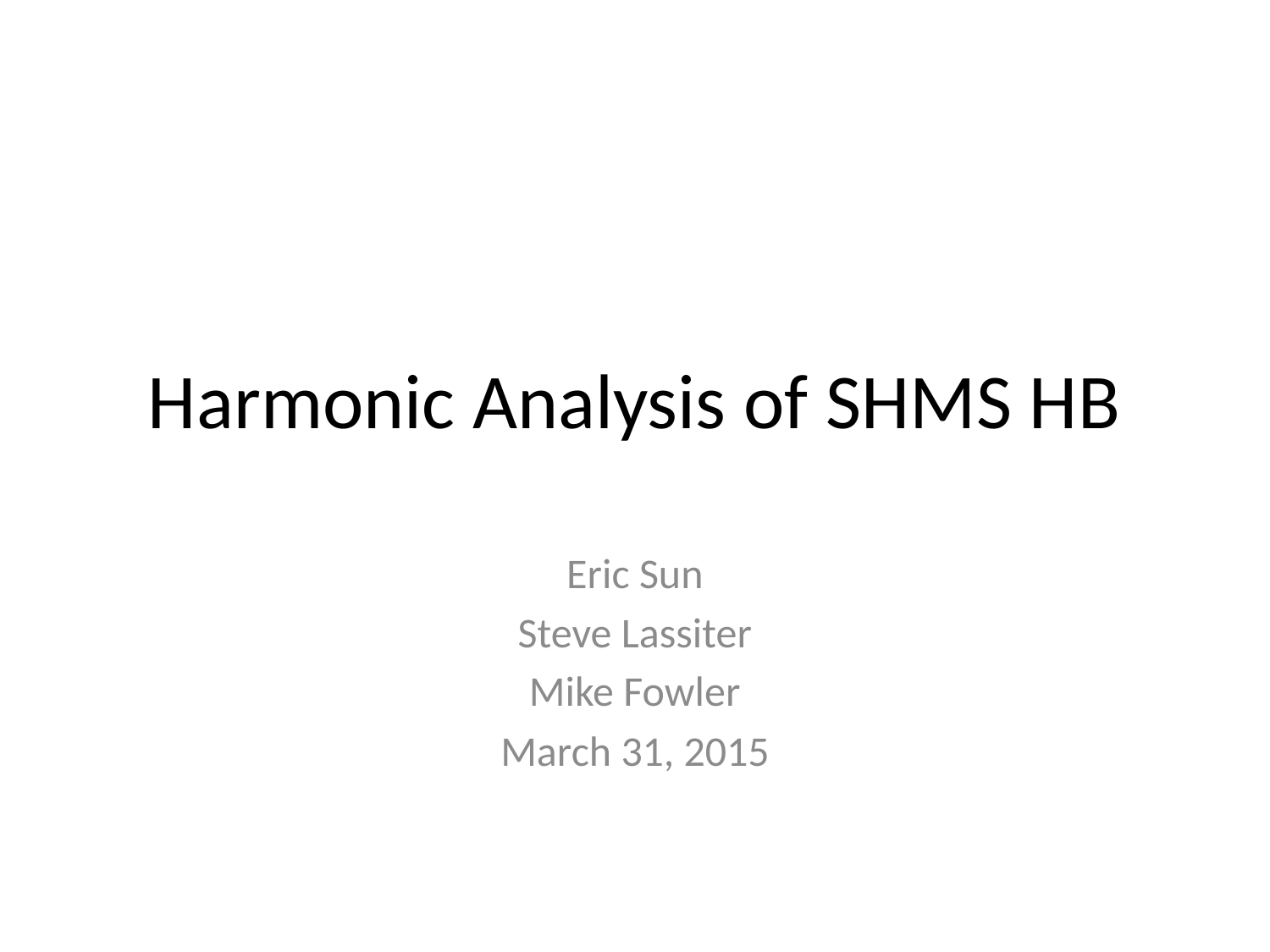

# Harmonic Analysis of SHMS HB
Eric Sun
Steve Lassiter
Mike Fowler
March 31, 2015